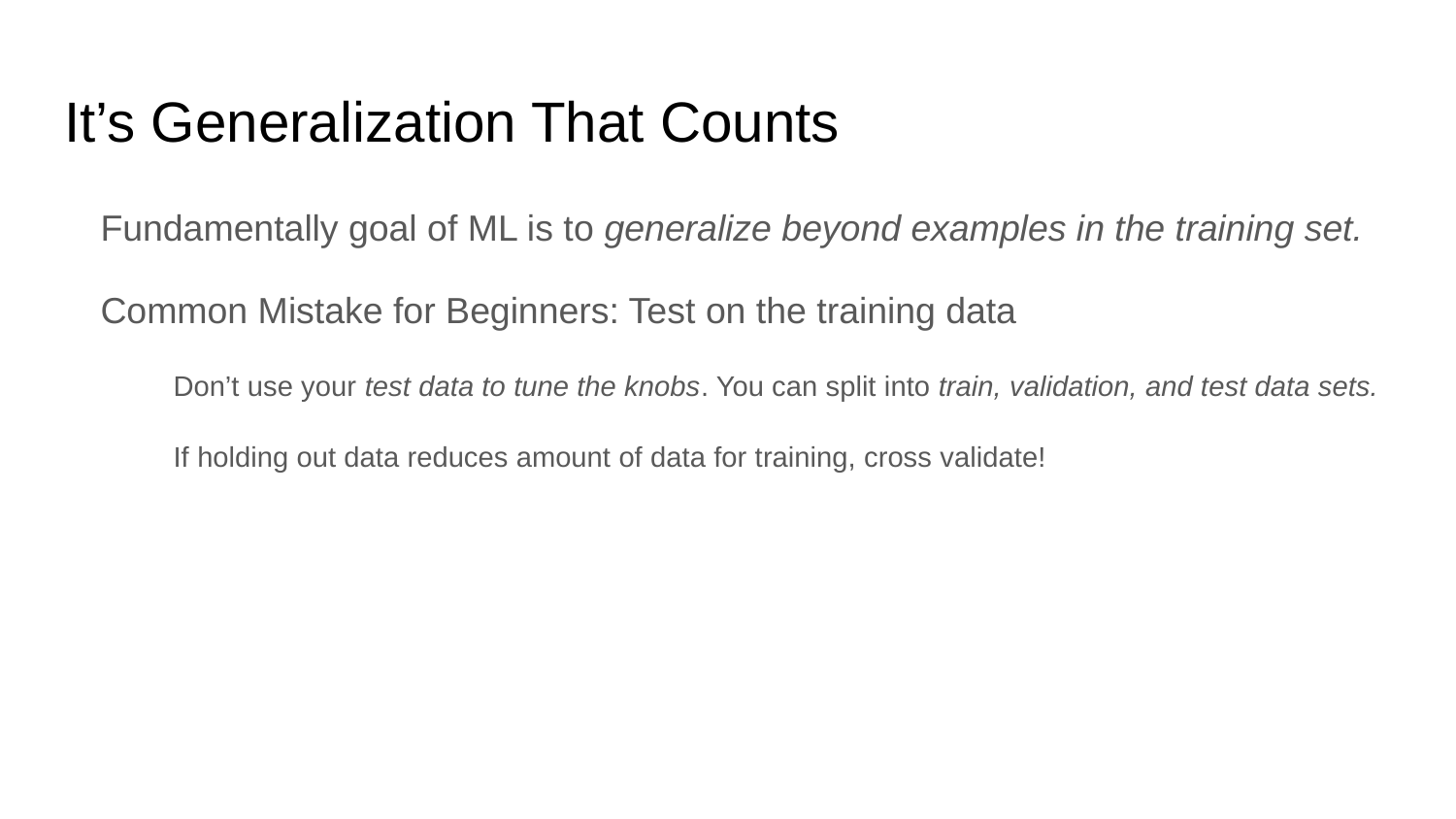

# It’s Generalization That Counts
Fundamentally goal of ML is to generalize beyond examples in the training set.
Common Mistake for Beginners: Test on the training data
Don’t use your test data to tune the knobs. You can split into train, validation, and test data sets.
If holding out data reduces amount of data for training, cross validate!